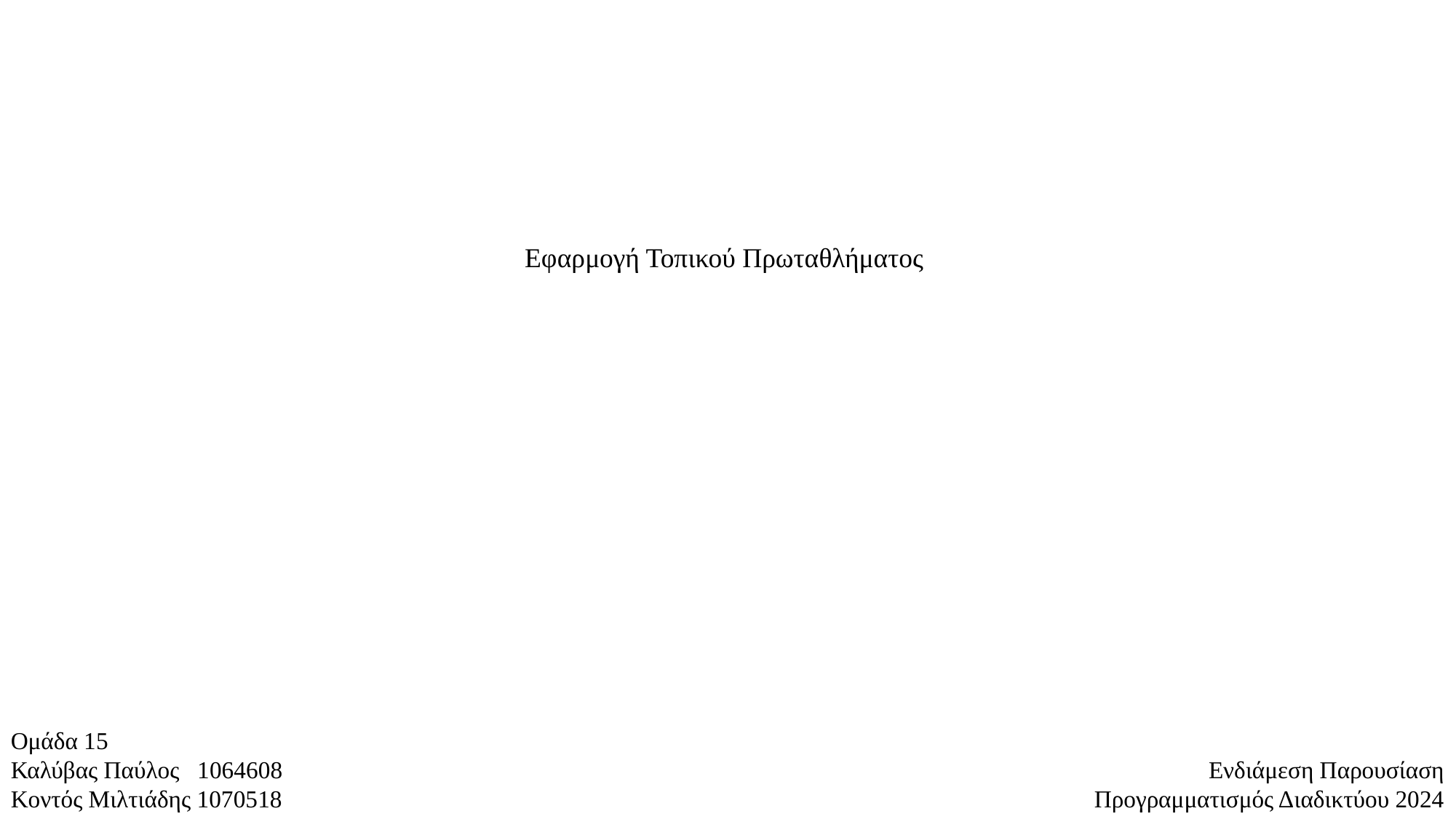

Εφαρμογή Τοπικού Πρωταθλήματος
Ομάδα 15
Καλύβας Παύλος   1064608
Κοντός Μιλτιάδης 1070518
Ενδιάμεση Παρουσίαση
Προγραμματισμός Διαδικτύου 2024